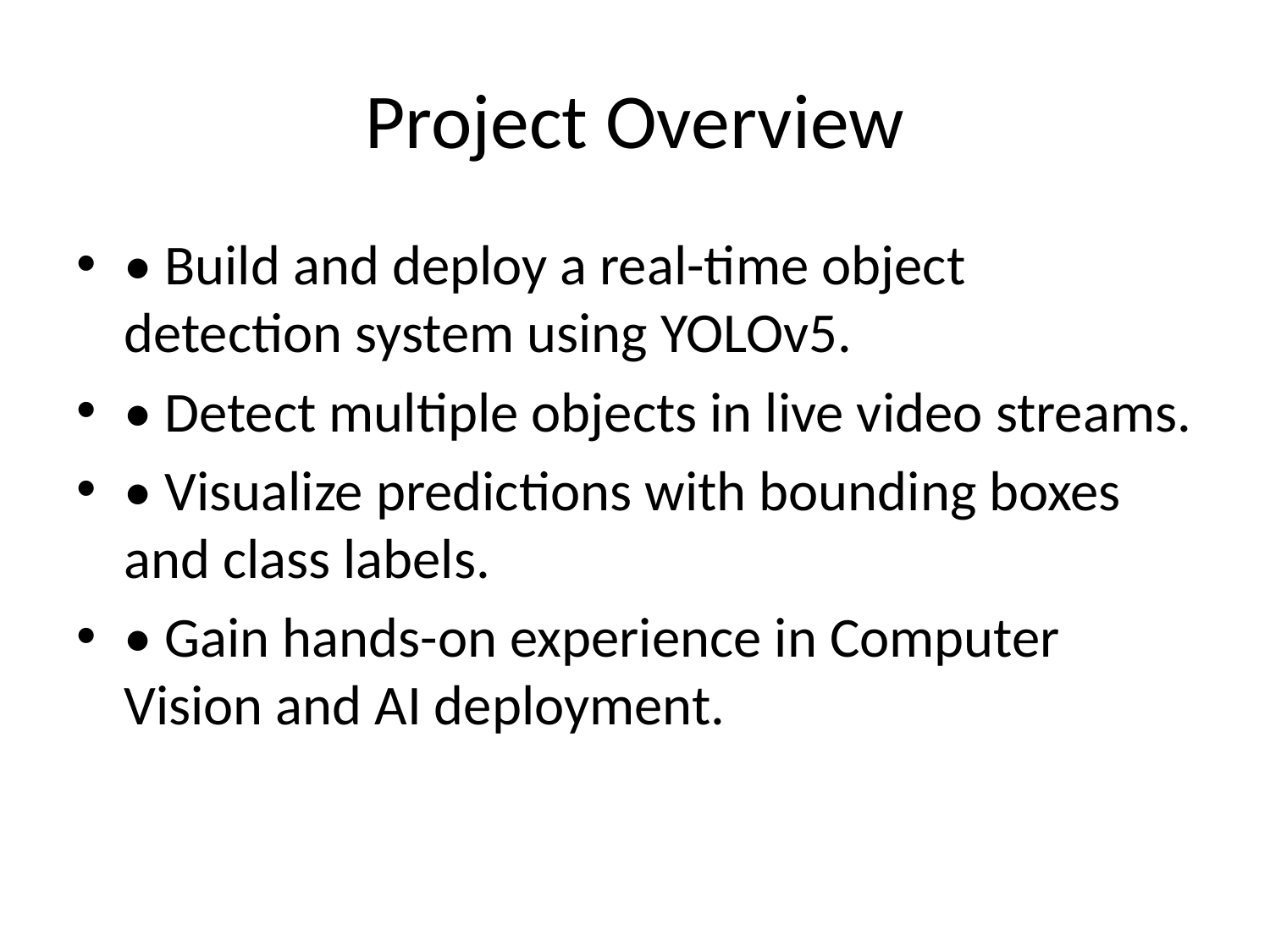

# Project Overview
• Build and deploy a real-time object detection system using YOLOv5.
• Detect multiple objects in live video streams.
• Visualize predictions with bounding boxes and class labels.
• Gain hands-on experience in Computer Vision and AI deployment.